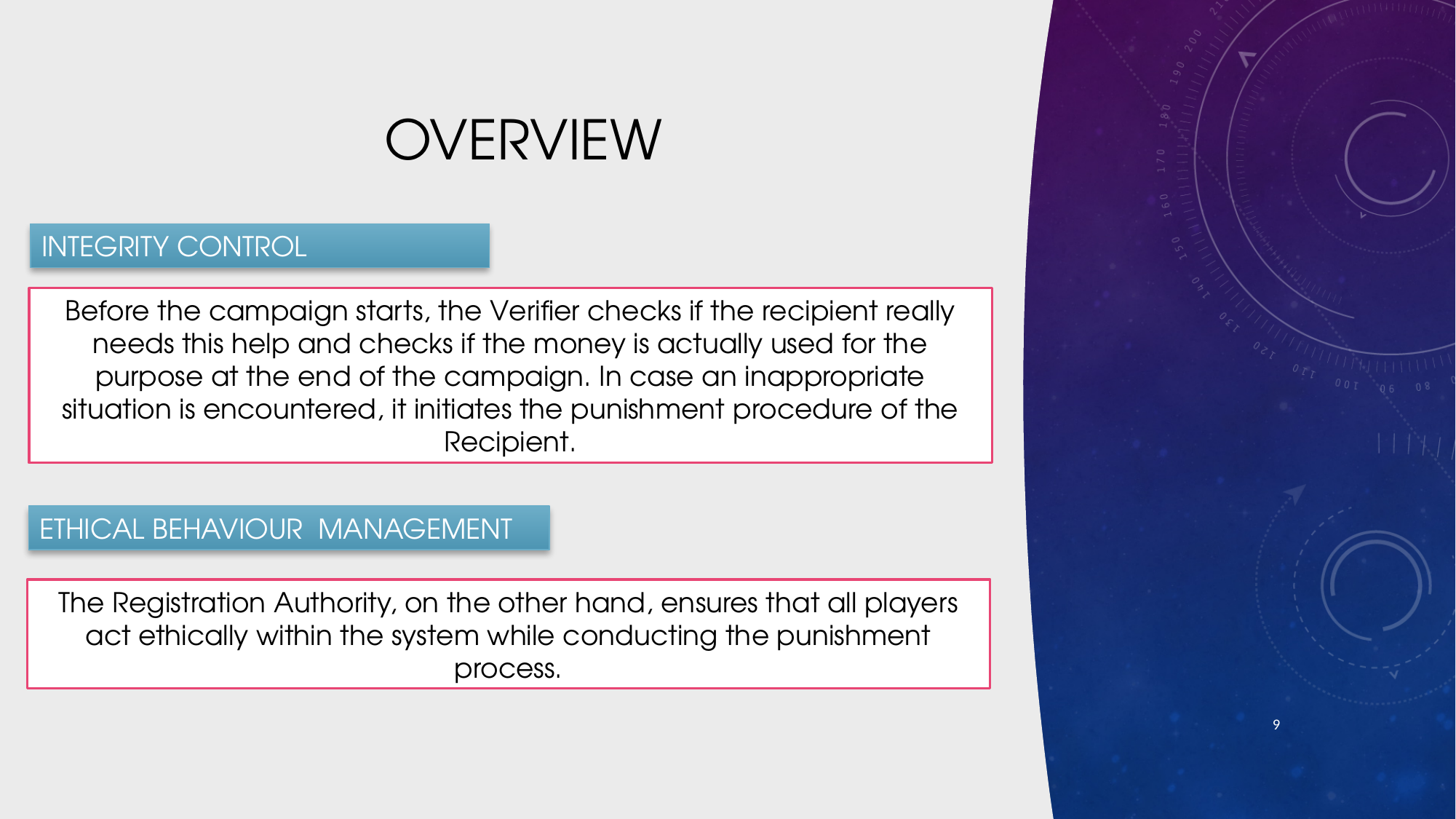

# OVERVIEW
INTEGRITY CONTROL
Before the campaign starts, the Verifier checks if the recipient really needs this help and checks if the money is actually used for the purpose at the end of the campaign. In case an inappropriate situation is encountered, it initiates the punishment procedure of the Recipient.
ETHICAL BEHAVIOUR  MANAGEMENT
The Registration Authority, on the other hand, ensures that all players act ethically within the system while conducting the punishment process.
9